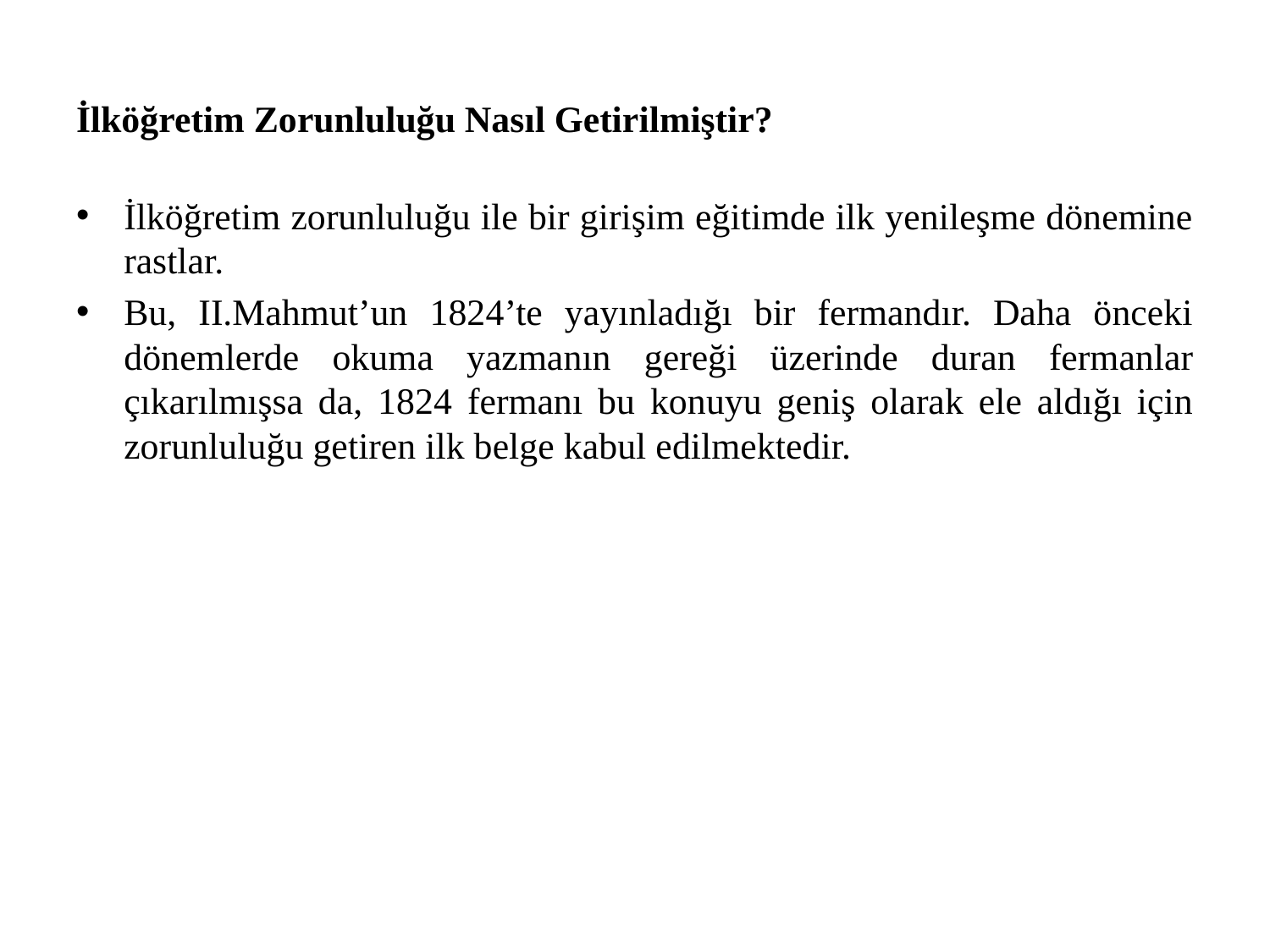

# İlköğretim Zorunluluğu Nasıl Getirilmiştir?
İlköğretim zorunluluğu ile bir girişim eğitimde ilk yenileşme dönemine rastlar.
Bu, II.Mahmut’un 1824’te yayınladığı bir fermandır. Daha önceki dönemlerde okuma yazmanın gereği üzerinde duran fermanlar çıkarılmışsa da, 1824 fermanı bu konuyu geniş olarak ele aldığı için zorunluluğu getiren ilk belge kabul edilmektedir.